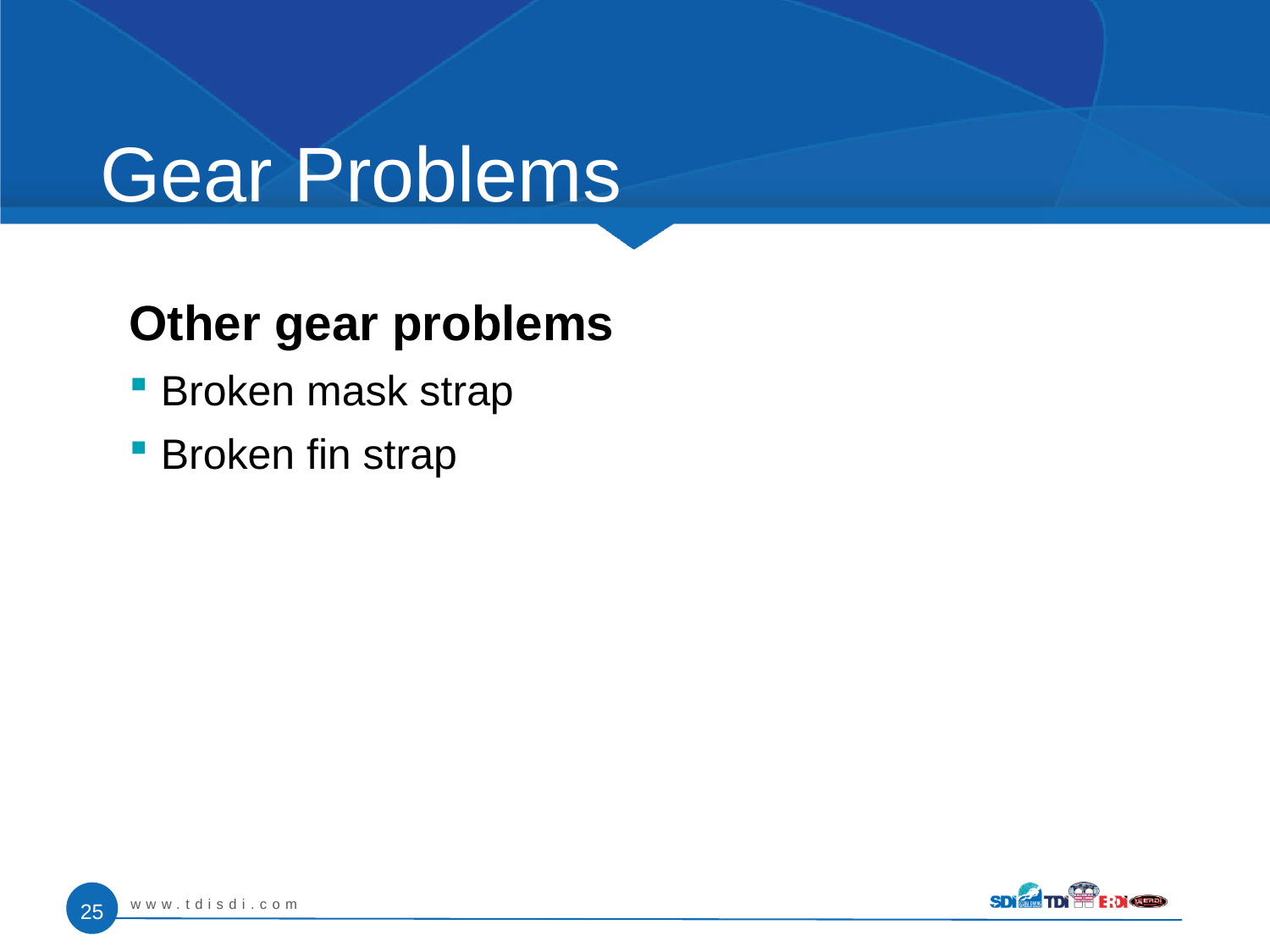

# Gear Problems
Other gear problems
Broken mask strap
Broken fin strap
www.tdisdi.com
25